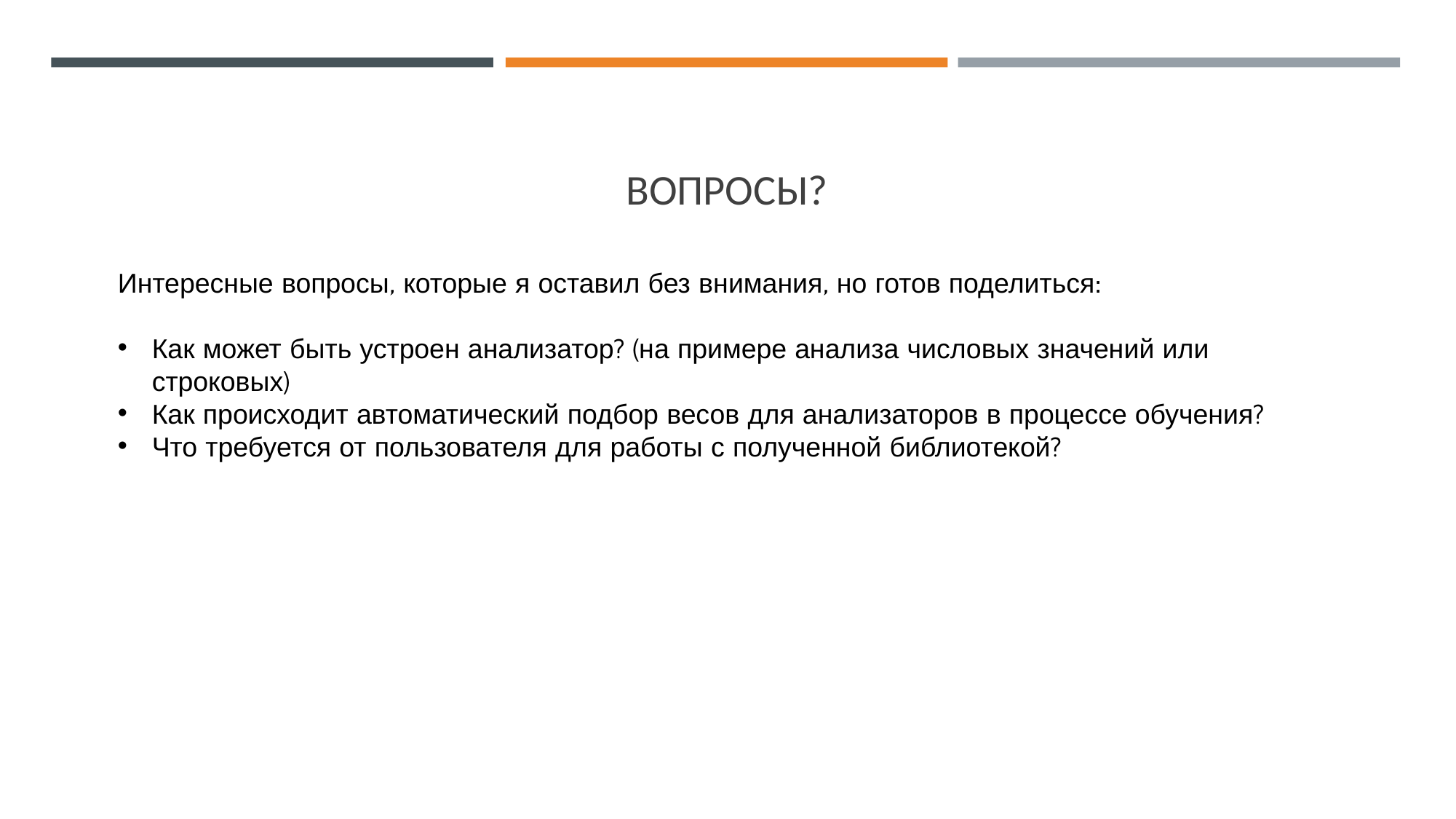

# Вопросы?
Интересные вопросы, которые я оставил без внимания, но готов поделиться:

Как может быть устроен анализатор? (на примере анализа числовых значений или строковых)
Как происходит автоматический подбор весов для анализаторов в процессе обучения?
Что требуется от пользователя для работы с полученной библиотекой?